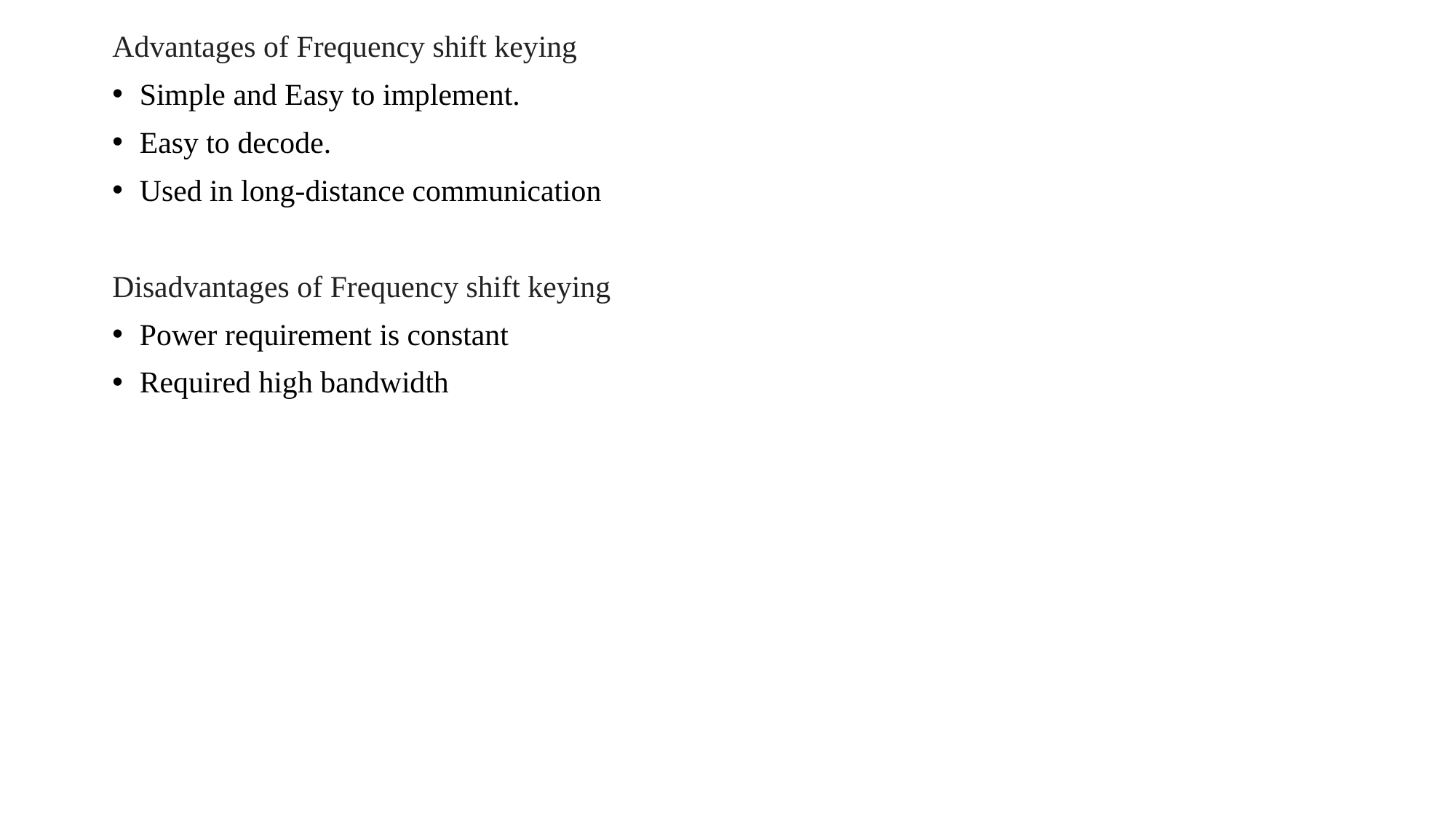

Advantages of Frequency shift keying
Simple and Easy to implement.
Easy to decode.
Used in long-distance communication

Disadvantages of Frequency shift keying
Power requirement is constant
Required high bandwidth